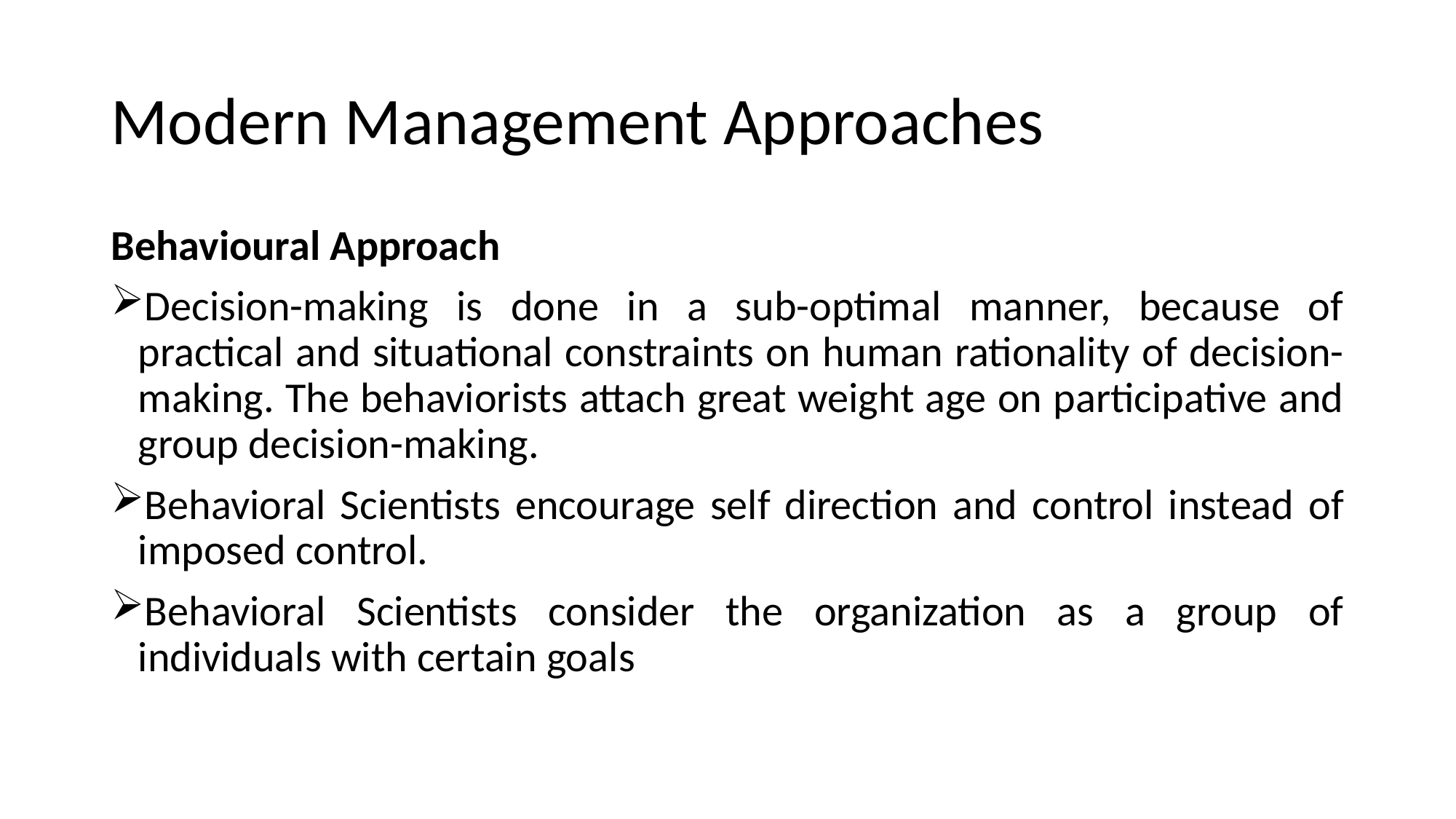

# Modern Management Approaches
Behavioural Approach
Decision-making is done in a sub-optimal manner, because of practical and situational constraints on human rationality of decision-making. The behaviorists attach great weight age on participative and group decision-making.
Behavioral Scientists encourage self direction and control instead of imposed control.
Behavioral Scientists consider the organization as a group of individuals with certain goals